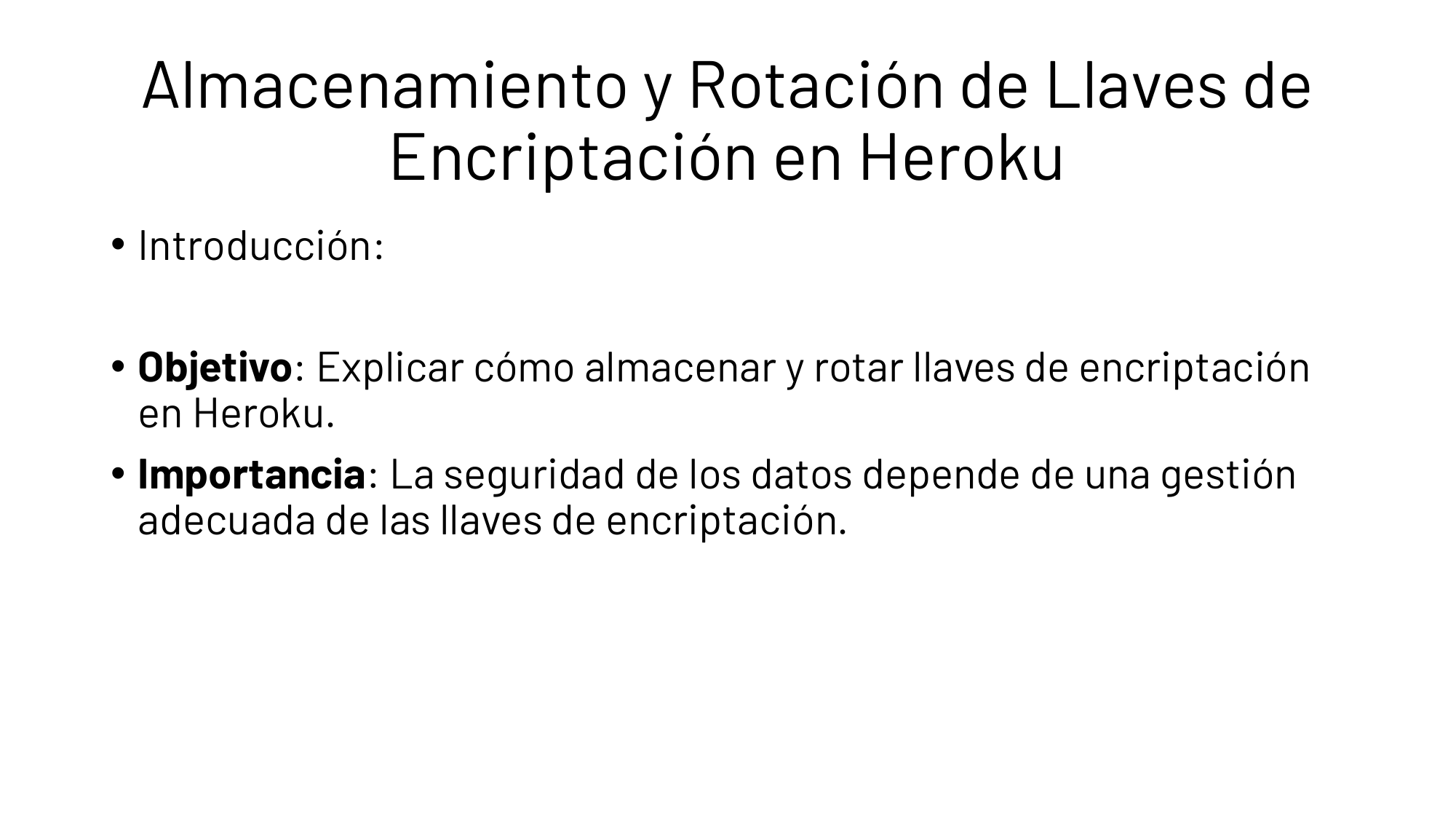

# Almacenamiento y Rotación de Llaves de Encriptación en Heroku
Introducción:

Objetivo: Explicar cómo almacenar y rotar llaves de encriptación en Heroku.
Importancia: La seguridad de los datos depende de una gestión adecuada de las llaves de encriptación.